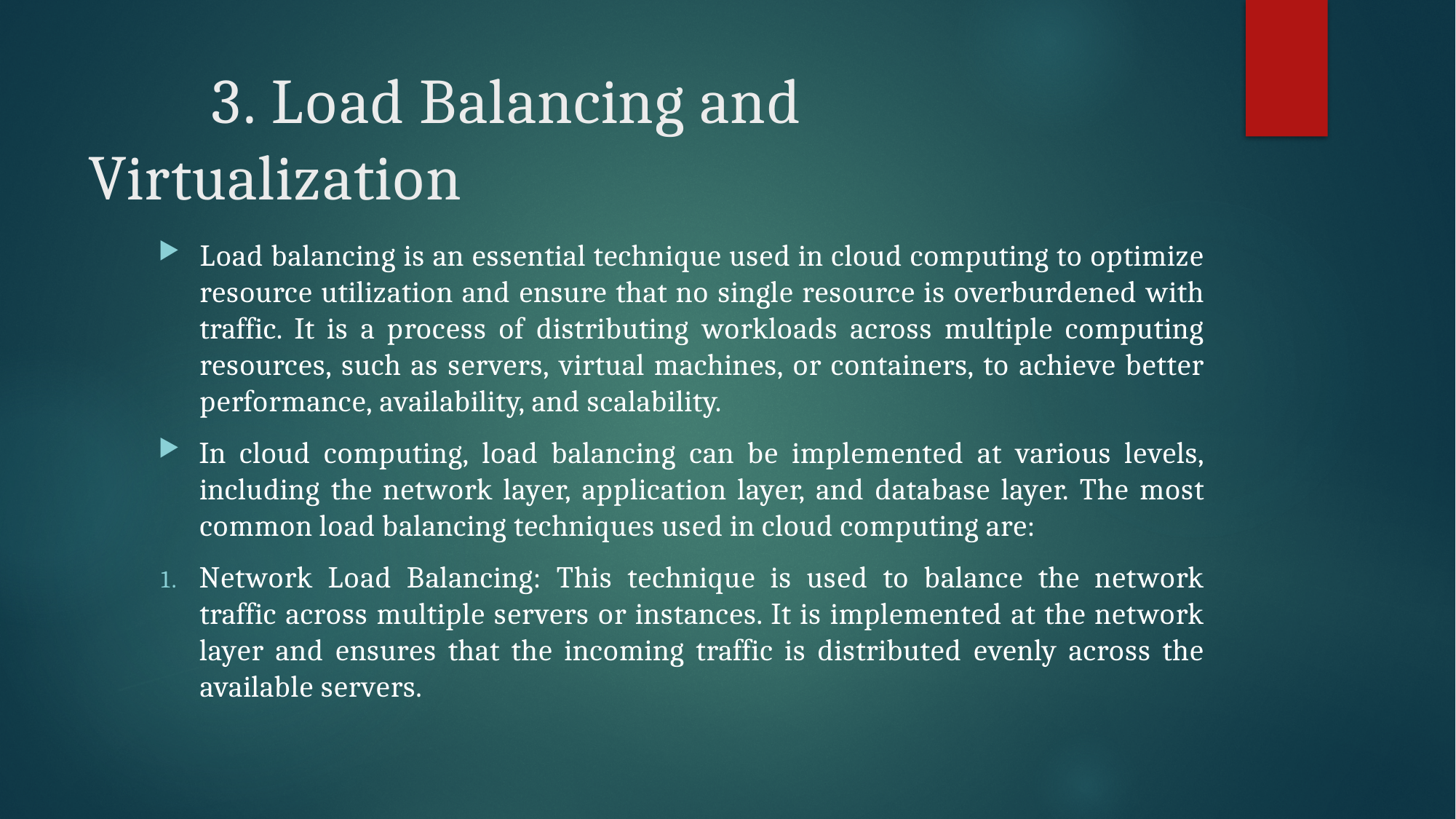

# 3. Load Balancing and Virtualization

Load balancing is an essential technique used in cloud computing to optimize resource utilization and ensure that no single resource is overburdened with traffic. It is a process of distributing workloads across multiple computing resources, such as servers, virtual machines, or containers, to achieve better performance, availability, and scalability.
In cloud computing, load balancing can be implemented at various levels, including the network layer, application layer, and database layer. The most common load balancing techniques used in cloud computing are:
Network Load Balancing: This technique is used to balance the network traffic across multiple servers or instances. It is implemented at the network layer and ensures that the incoming traffic is distributed evenly across the available servers.